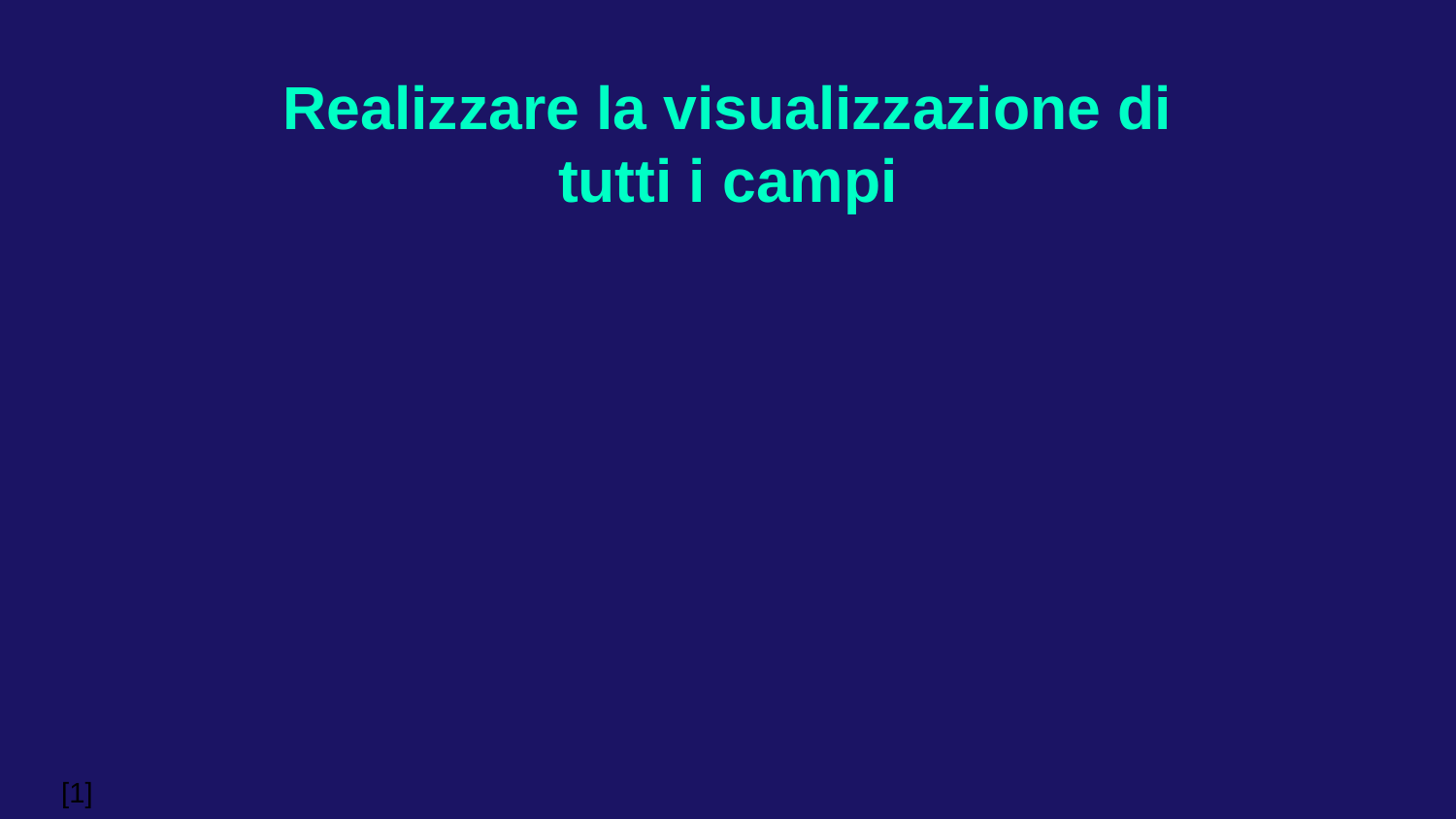

# Realizzare la visualizzazione di tutti i campi
[1]